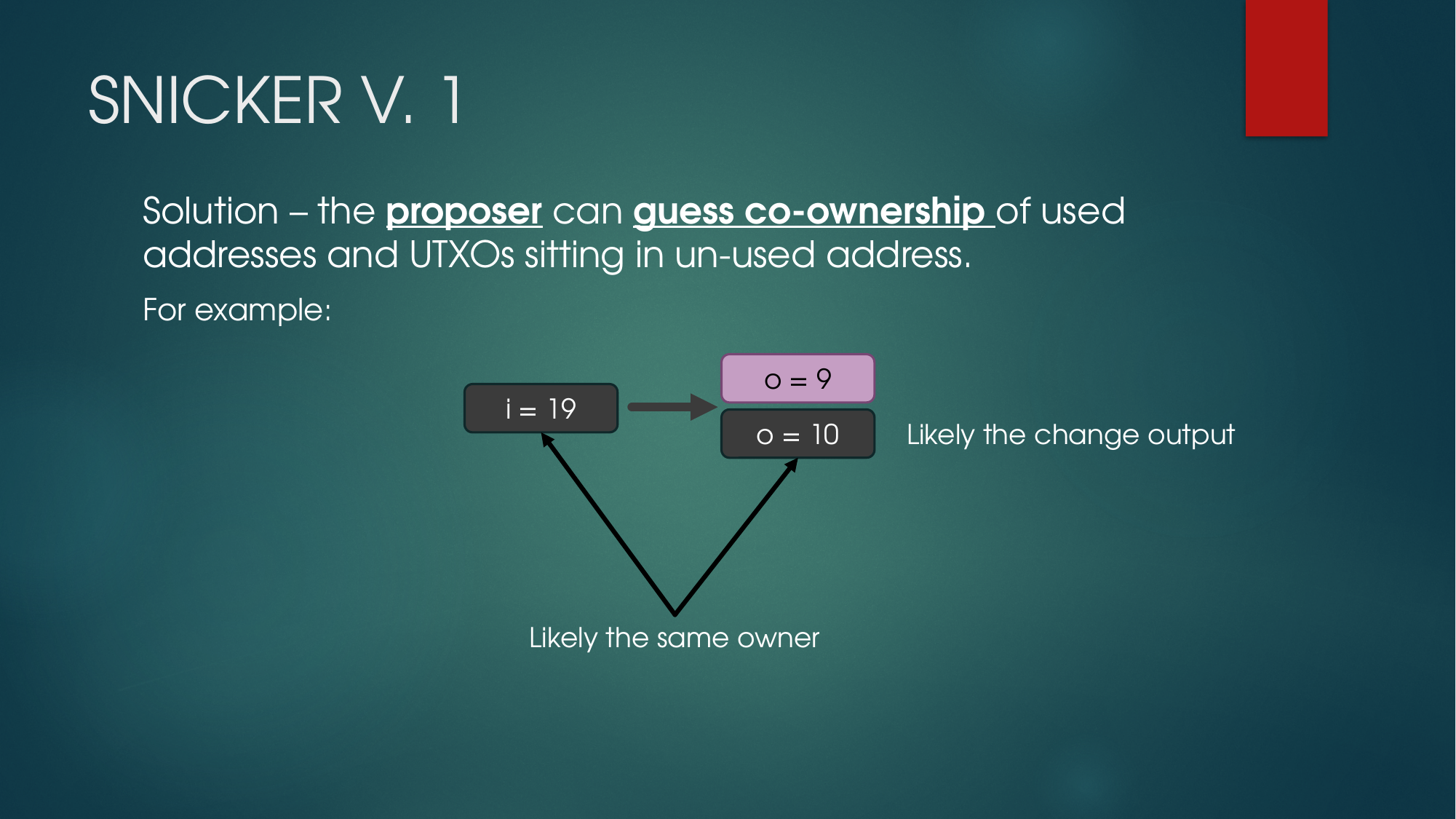

# SNICKER V. 1
Solution – the proposer can guess co-ownership of used addresses and UTXOs sitting in un-used address.
For example:
o = 9
i = 19
o = 10
Likely the change output
Likely the same owner